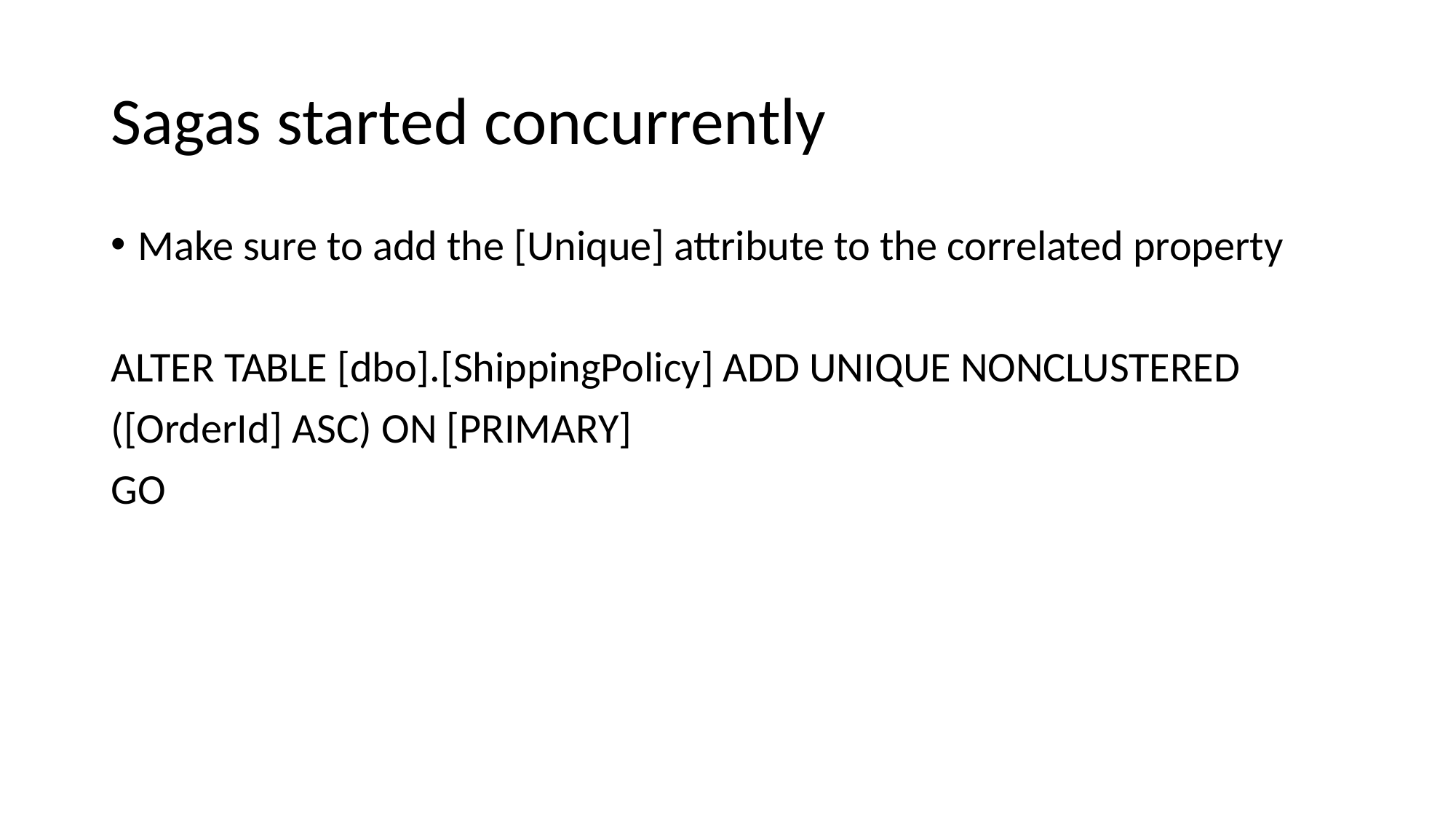

# Sagas started concurrently
Make sure to add the [Unique] attribute to the correlated property

ALTER TABLE [dbo].[ShippingPolicy] ADD UNIQUE NONCLUSTERED
([OrderId] ASC) ON [PRIMARY]
GO